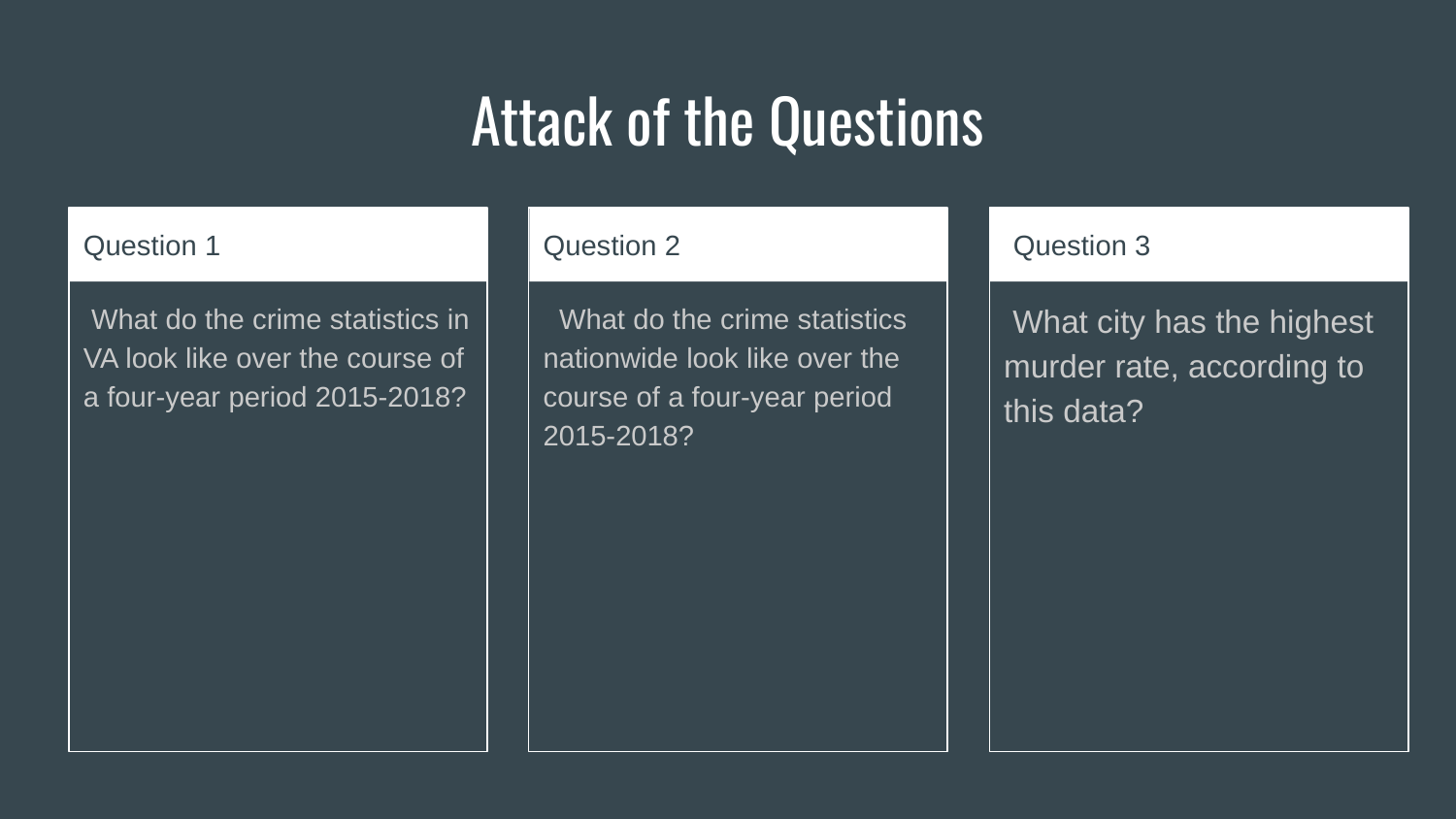

# Attack of the Questions

Question 1

Question 2

Question 3
 What do the crime statistics in VA look like over the course of a four-year period 2015-2018?

  What do the crime statistics nationwide look like over the course of a four-year period 2015-2018?

 What city has the highest murder rate, according to this data?